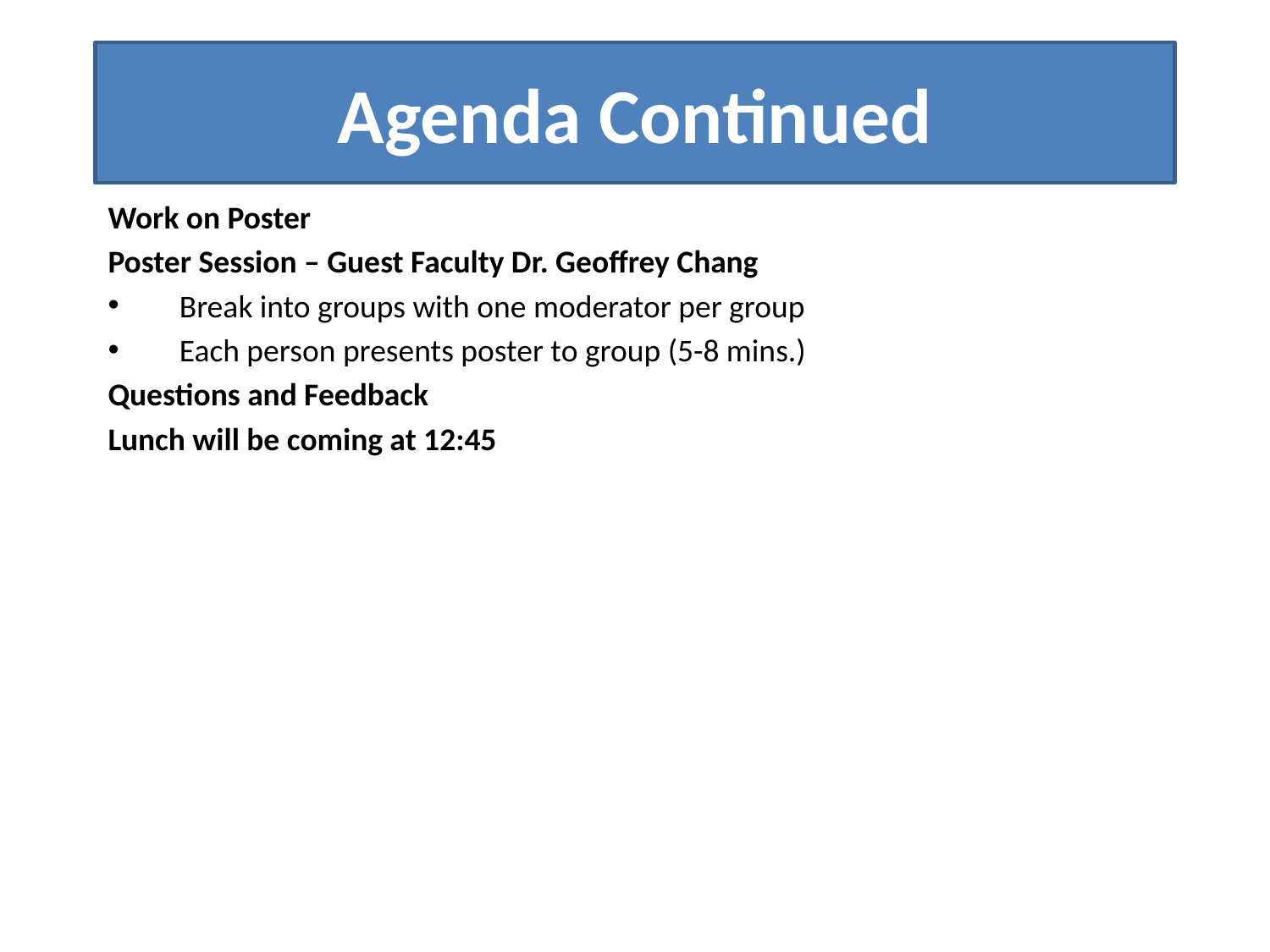

# Agenda Continued
Work on Poster
Poster Session – Guest Faculty Dr. Geoffrey Chang
Break into groups with one moderator per group
Each person presents poster to group (5-8 mins.)
Questions and Feedback
Lunch will be coming at 12:45